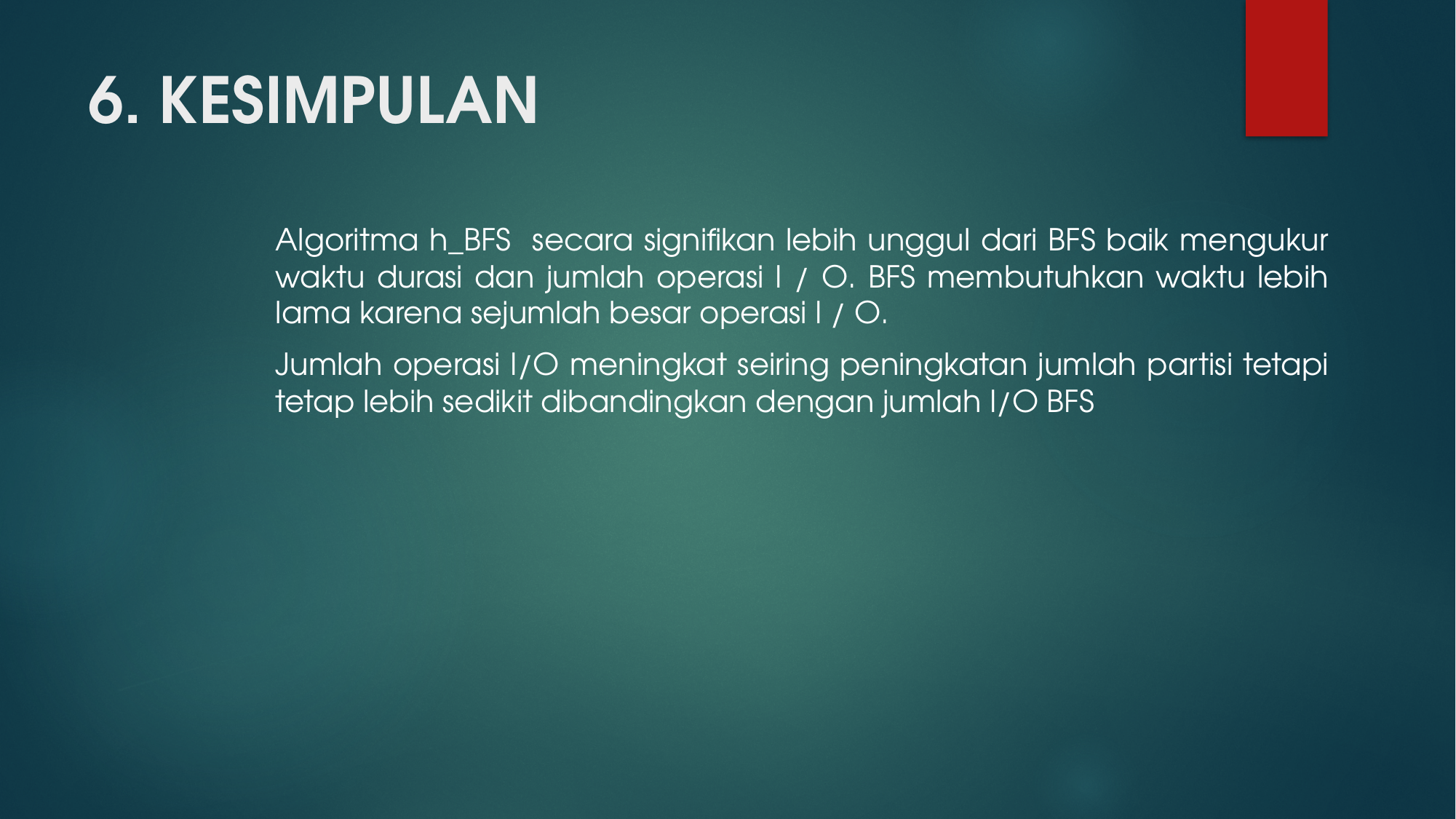

# 6. KESIMPULAN
Algoritma h_BFS  secara signifikan lebih unggul dari BFS baik mengukur waktu durasi dan jumlah operasi I / O. BFS membutuhkan waktu lebih lama karena sejumlah besar operasi I / O.
Jumlah operasi I/O meningkat seiring peningkatan jumlah partisi tetapi tetap lebih sedikit dibandingkan dengan jumlah I/O BFS